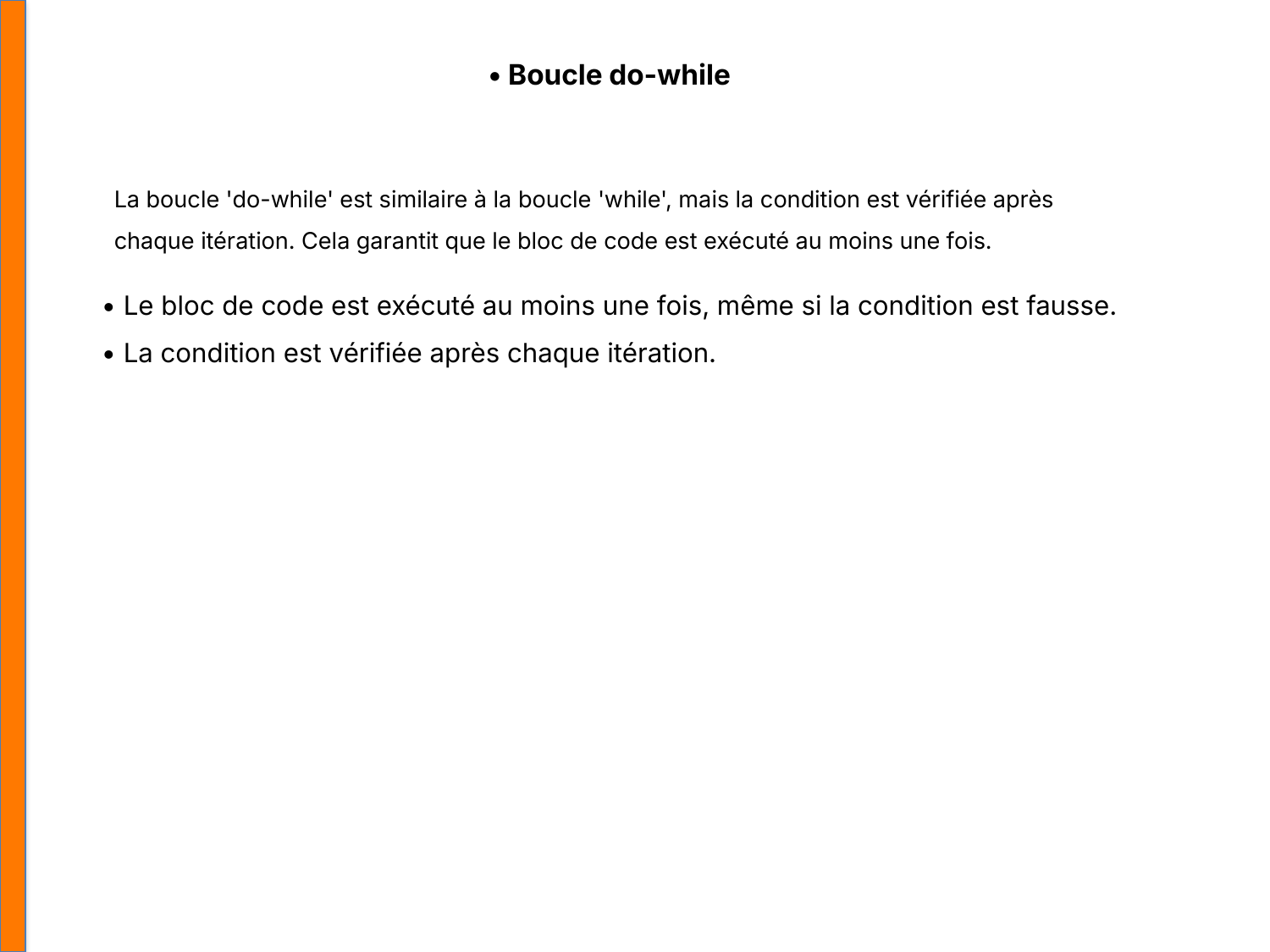

• Boucle do-while

La boucle 'do-while' est similaire à la boucle 'while', mais la condition est vérifiée après chaque itération. Cela garantit que le bloc de code est exécuté au moins une fois.

• Le bloc de code est exécuté au moins une fois, même si la condition est fausse.
• La condition est vérifiée après chaque itération.